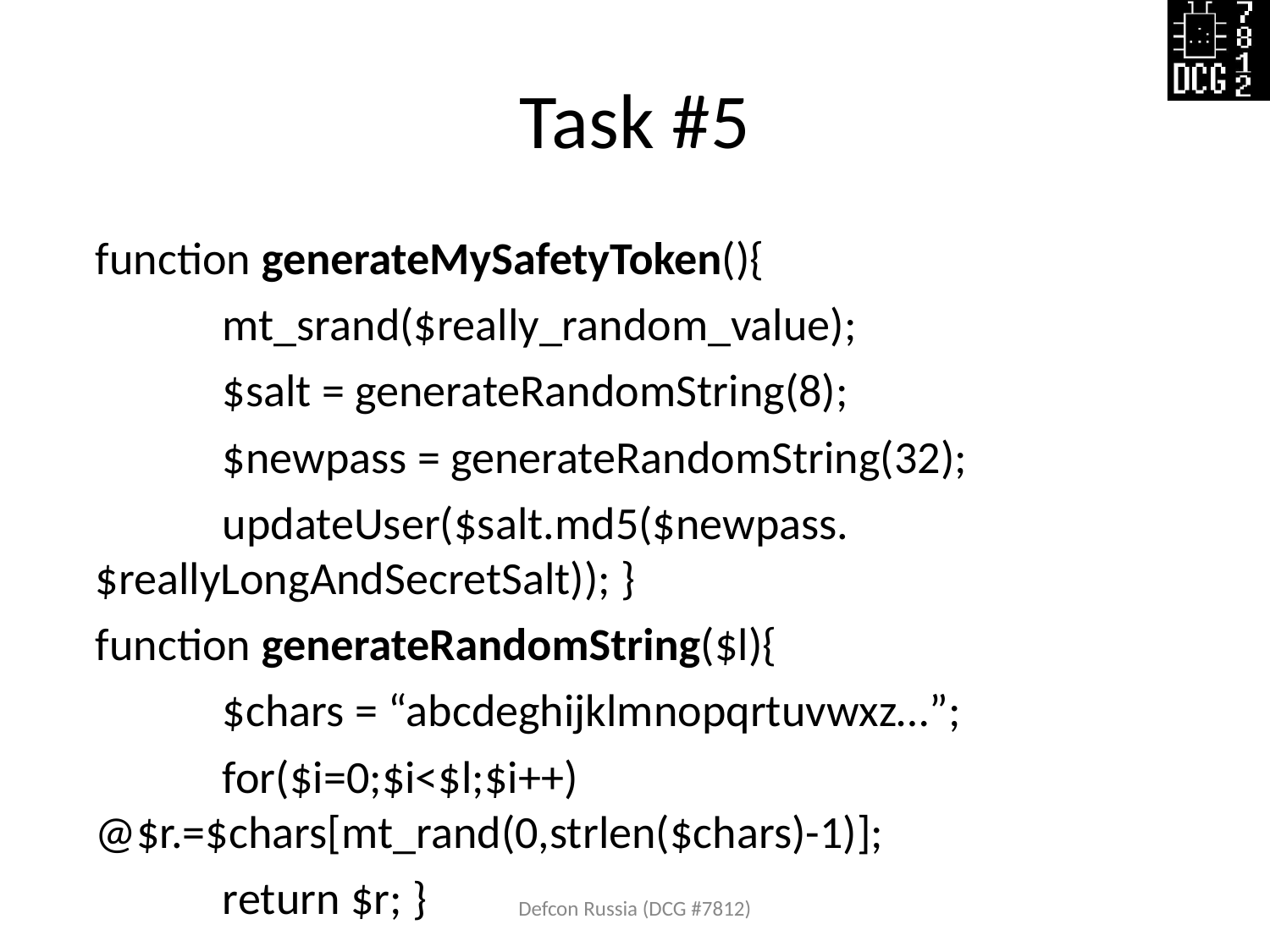

# Task #5
function generateMySafetyToken(){
	mt_srand($really_random_value);
	$salt = generateRandomString(8);
	$newpass = generateRandomString(32);
	updateUser($salt.md5($newpass.$reallyLongAndSecretSalt)); }
function generateRandomString($l){
	$chars = “abcdeghijklmnopqrtuvwxz…”;
	for($i=0;$i<$l;$i++) @$r.=$chars[mt_rand(0,strlen($chars)-1)];
	return $r; }
Defcon Russia (DCG #7812)